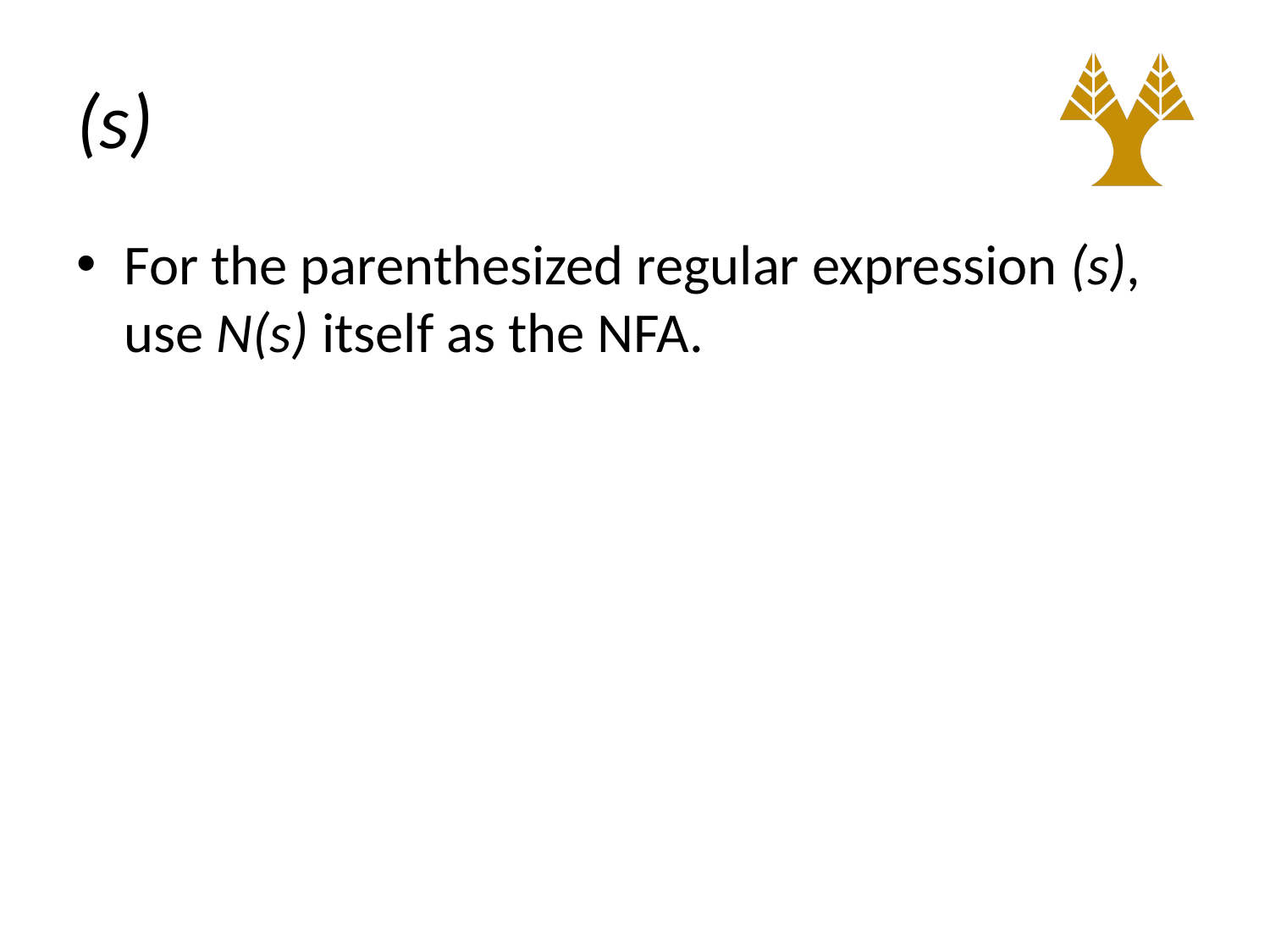

# (s)
For the parenthesized regular expression (s), use N(s) itself as the NFA.